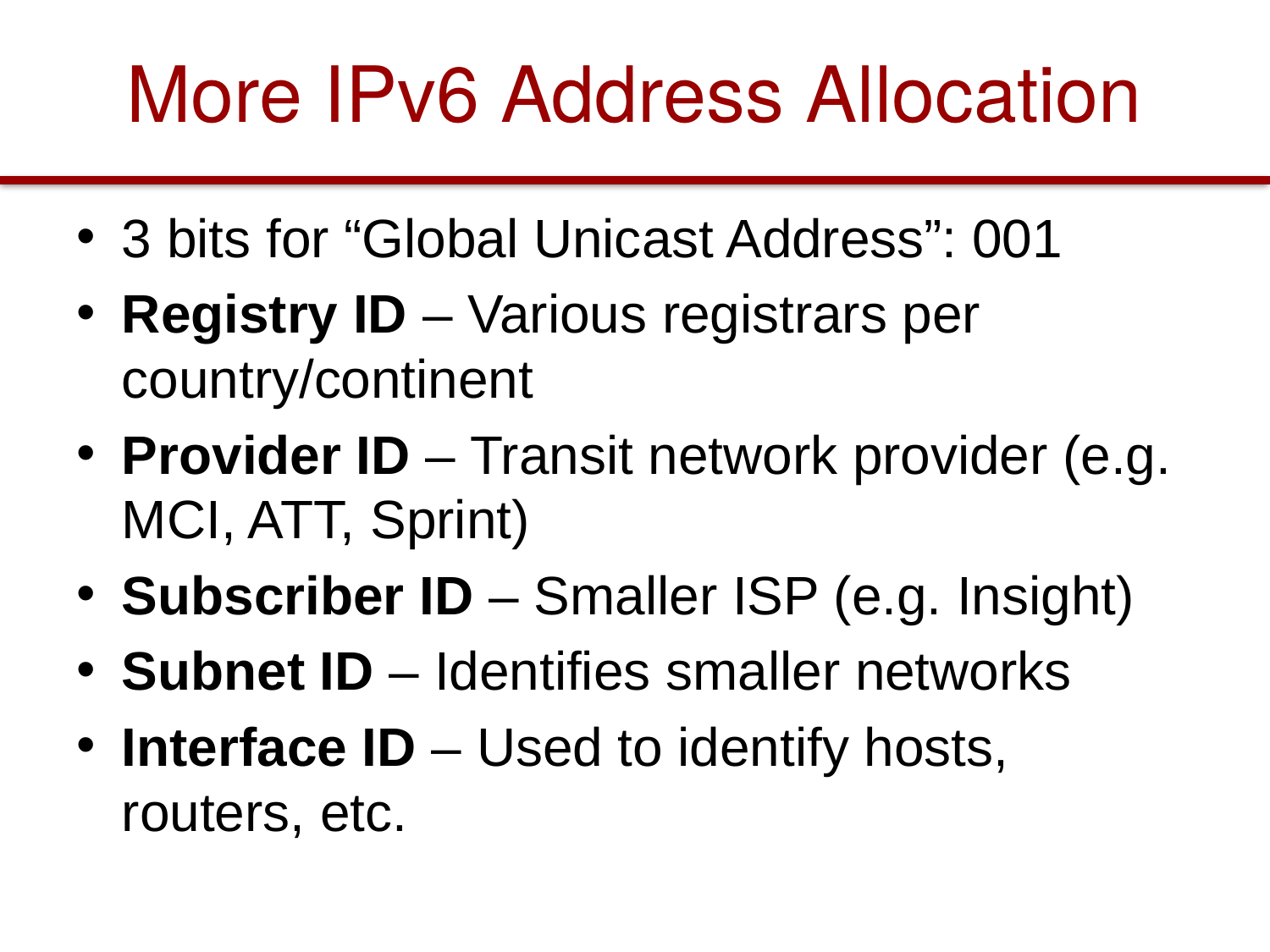

# More IPv6 Address Allocation
3 bits for “Global Unicast Address”: 001
Registry ID – Various registrars per country/continent
Provider ID – Transit network provider (e.g. MCI, ATT, Sprint)
Subscriber ID – Smaller ISP (e.g. Insight)
Subnet ID – Identifies smaller networks
Interface ID – Used to identify hosts, routers, etc.